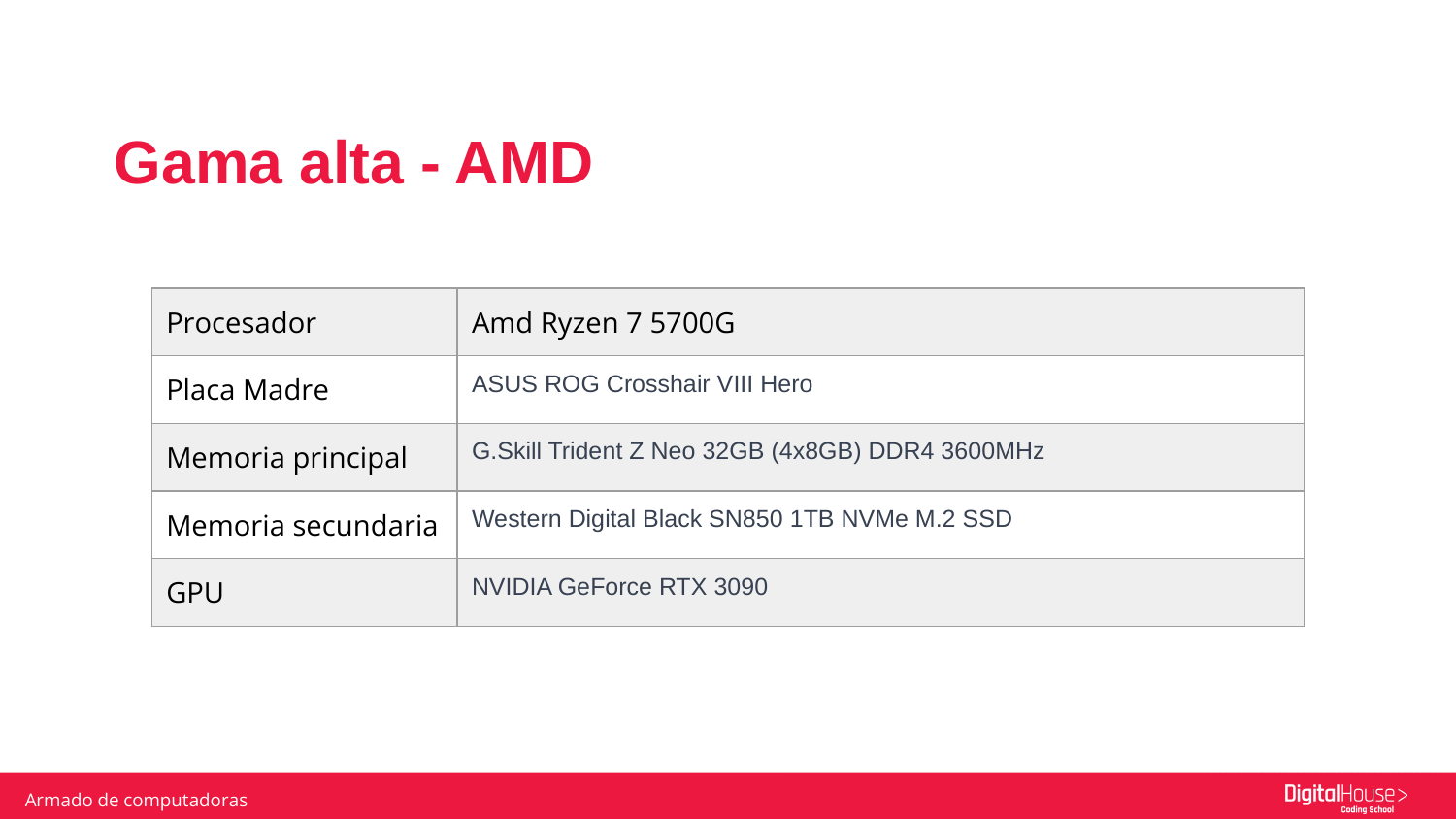

Gama alta - AMD

| Procesador | Amd Ryzen 7 5700G |
| --- | --- |
| Placa Madre | ASUS ROG Crosshair VIII Hero |
| Memoria principal | G.Skill Trident Z Neo 32GB (4x8GB) DDR4 3600MHz |
| Memoria secundaria | Western Digital Black SN850 1TB NVMe M.2 SSD |
| GPU | NVIDIA GeForce RTX 3090 |